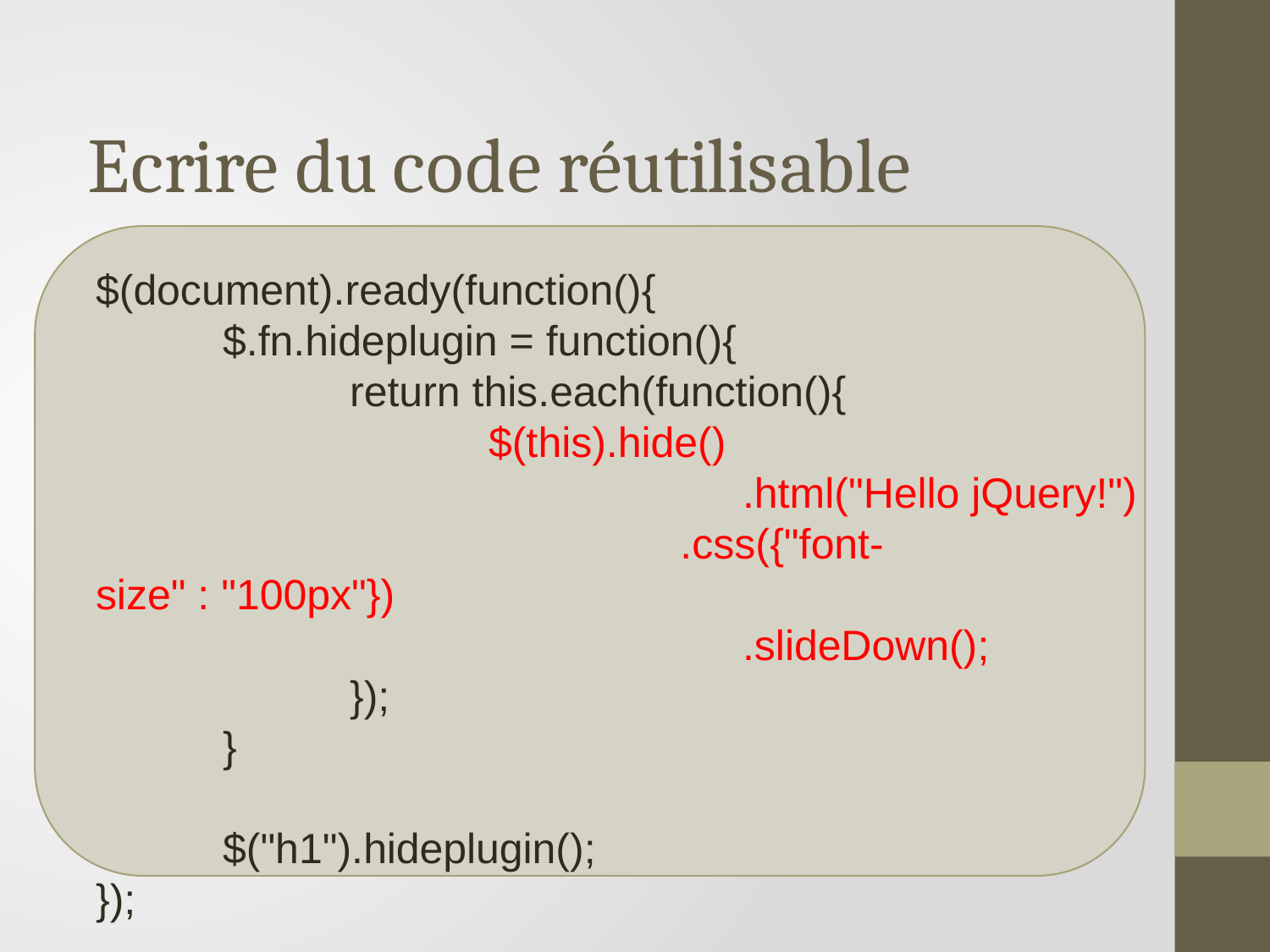

# Ecrire du code réutilisable

$(document).ready(function(){
	$.fn.hideplugin = function(){
		return this.each(function(){
			 $(this).hide()
        	           			 .html("Hello jQuery!")
		                            .css({"font-size" : "100px"})
                          			 .slideDown();
		});
	}

	$("h1").hideplugin();
});